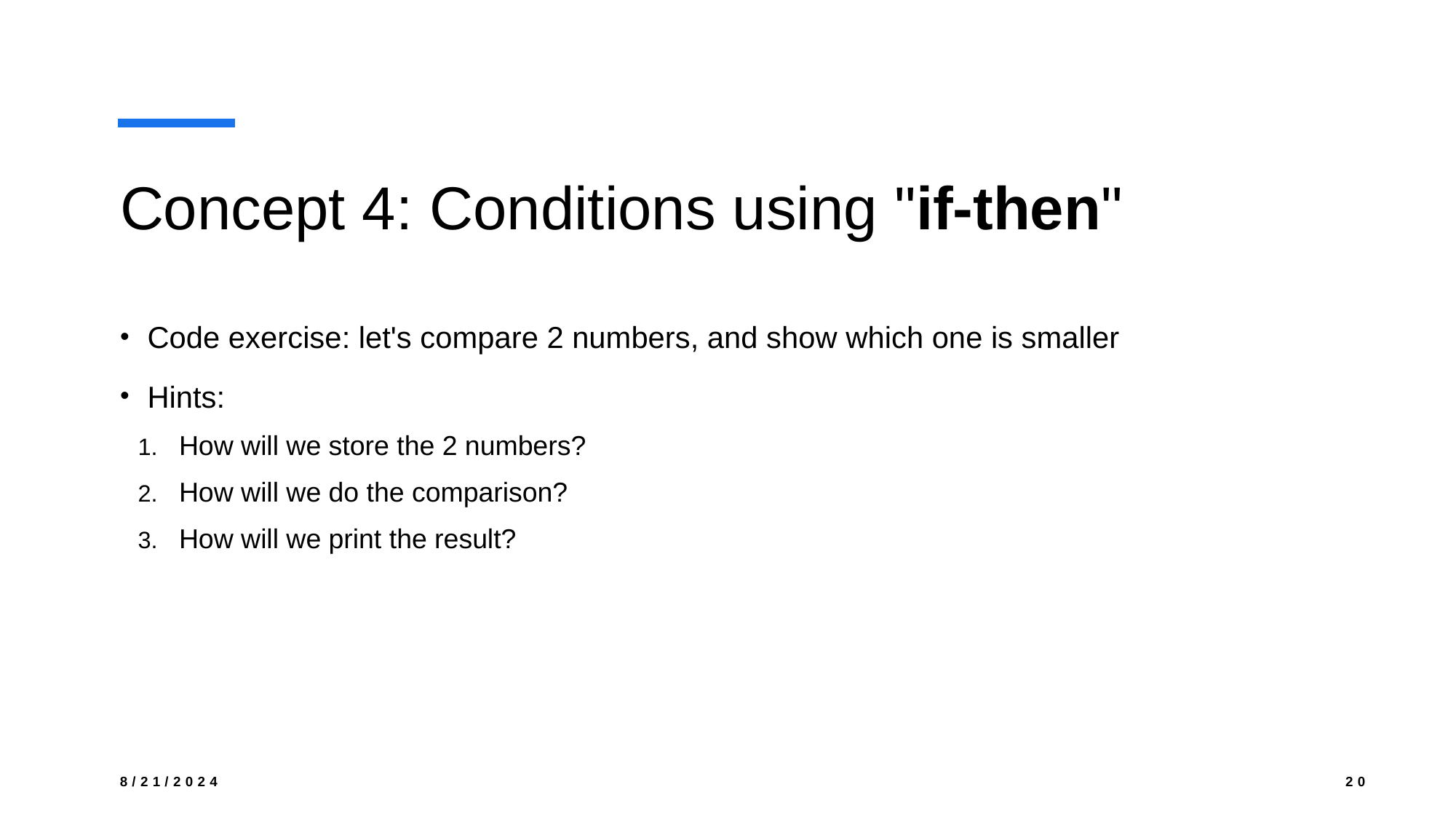

# Concept 4: Conditions using "if-then"
Code exercise: let's compare 2 numbers, and show which one is smaller
Hints:
How will we store the 2 numbers?
How will we do the comparison?
How will we print the result?

8/21/2024
20